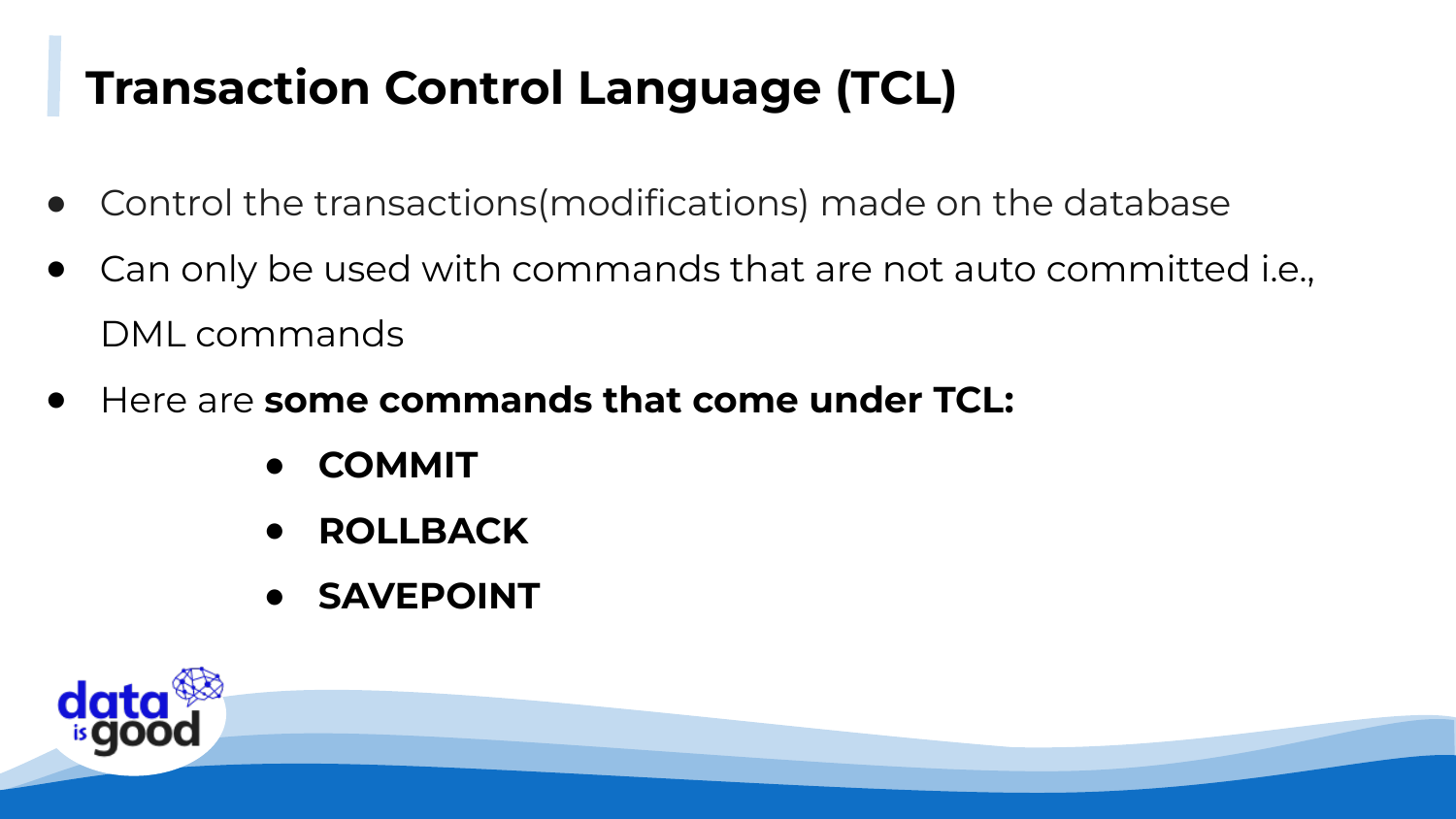

Transaction Control Language (TCL)

Control the transactions(modifications) made on the database
Can only be used with commands that are not auto committed i.e., DML commands
Here are some commands that come under TCL:
COMMIT
ROLLBACK
SAVEPOINT